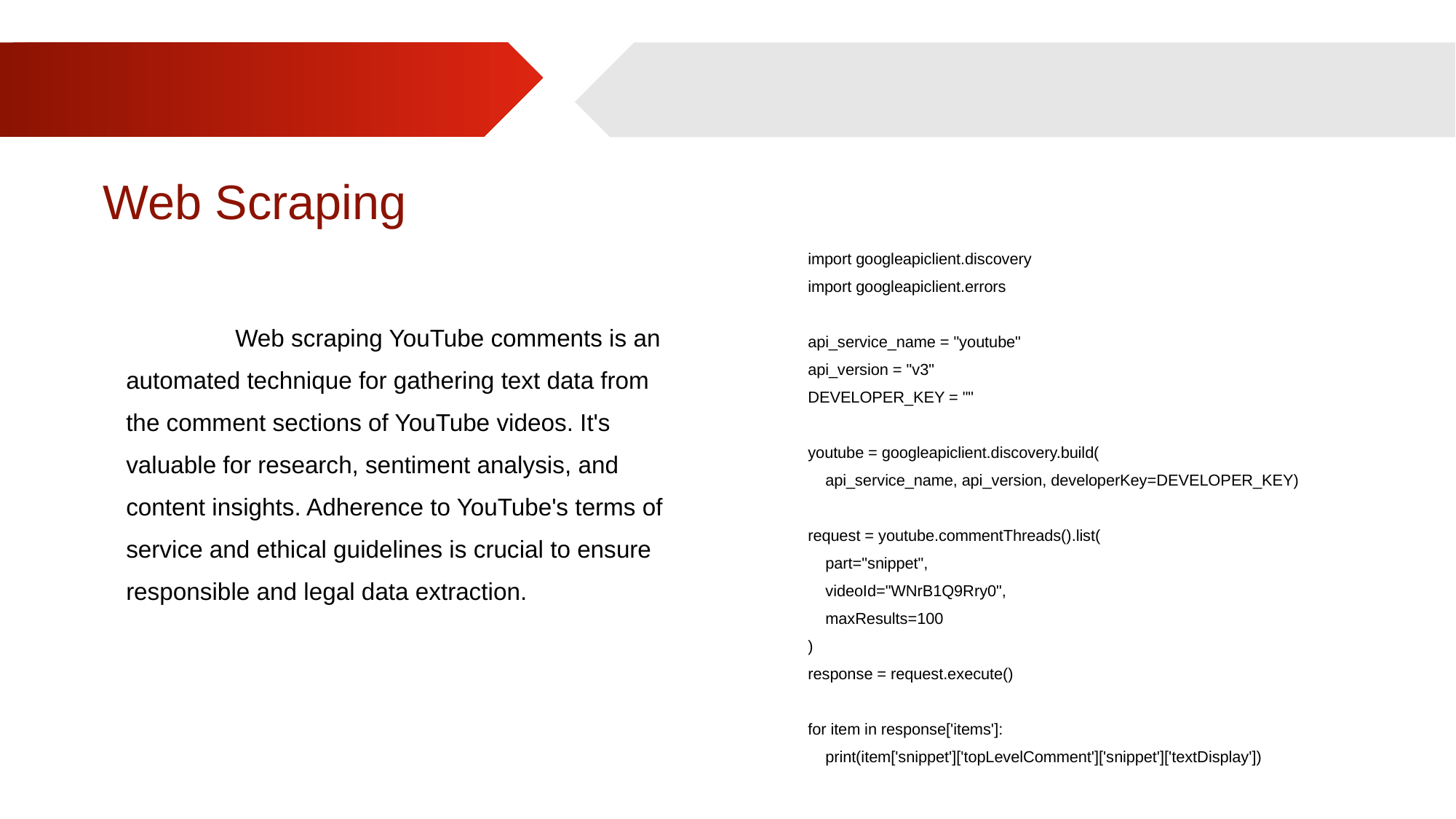

Web Scraping

import googleapiclient.discovery
import googleapiclient.errors

api_service_name = "youtube"
api_version = "v3"
DEVELOPER_KEY = ""

youtube = googleapiclient.discovery.build(
    api_service_name, api_version, developerKey=DEVELOPER_KEY)

request = youtube.commentThreads().list(
    part="snippet",
    videoId="WNrB1Q9Rry0",
    maxResults=100
)
response = request.execute()

for item in response['items']:
    print(item['snippet']['topLevelComment']['snippet']['textDisplay'])
	Web scraping YouTube comments is an automated technique for gathering text data from the comment sections of YouTube videos. It's valuable for research, sentiment analysis, and content insights. Adherence to YouTube's terms of service and ethical guidelines is crucial to ensure responsible and legal data extraction.